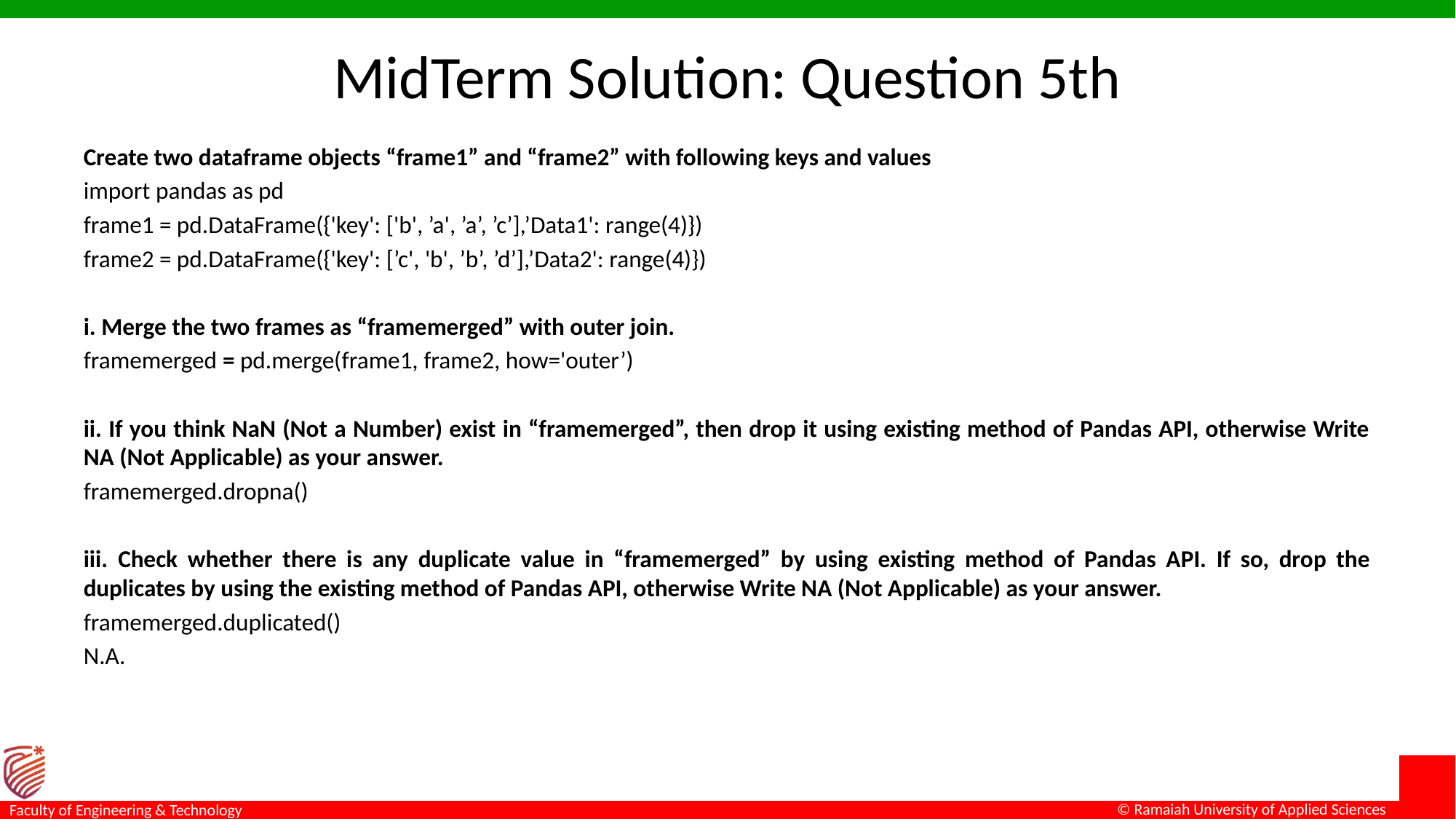

# MidTerm Solution: Question 5th

Create two dataframe objects “frame1” and “frame2” with following keys and values
import pandas as pd
frame1 = pd.DataFrame({'key': ['b', ’a', ’a’, ’c’],’Data1': range(4)})
frame2 = pd.DataFrame({'key': [’c', 'b', ’b’, ’d’],’Data2': range(4)})

i. Merge the two frames as “framemerged” with outer join.
framemerged = pd.merge(frame1, frame2, how='outer’)

ii. If you think NaN (Not a Number) exist in “framemerged”, then drop it using existing method of Pandas API, otherwise Write NA (Not Applicable) as your answer.
framemerged.dropna()

iii. Check whether there is any duplicate value in “framemerged” by using existing method of Pandas API. If so, drop the duplicates by using the existing method of Pandas API, otherwise Write NA (Not Applicable) as your answer.
framemerged.duplicated()
N.A.